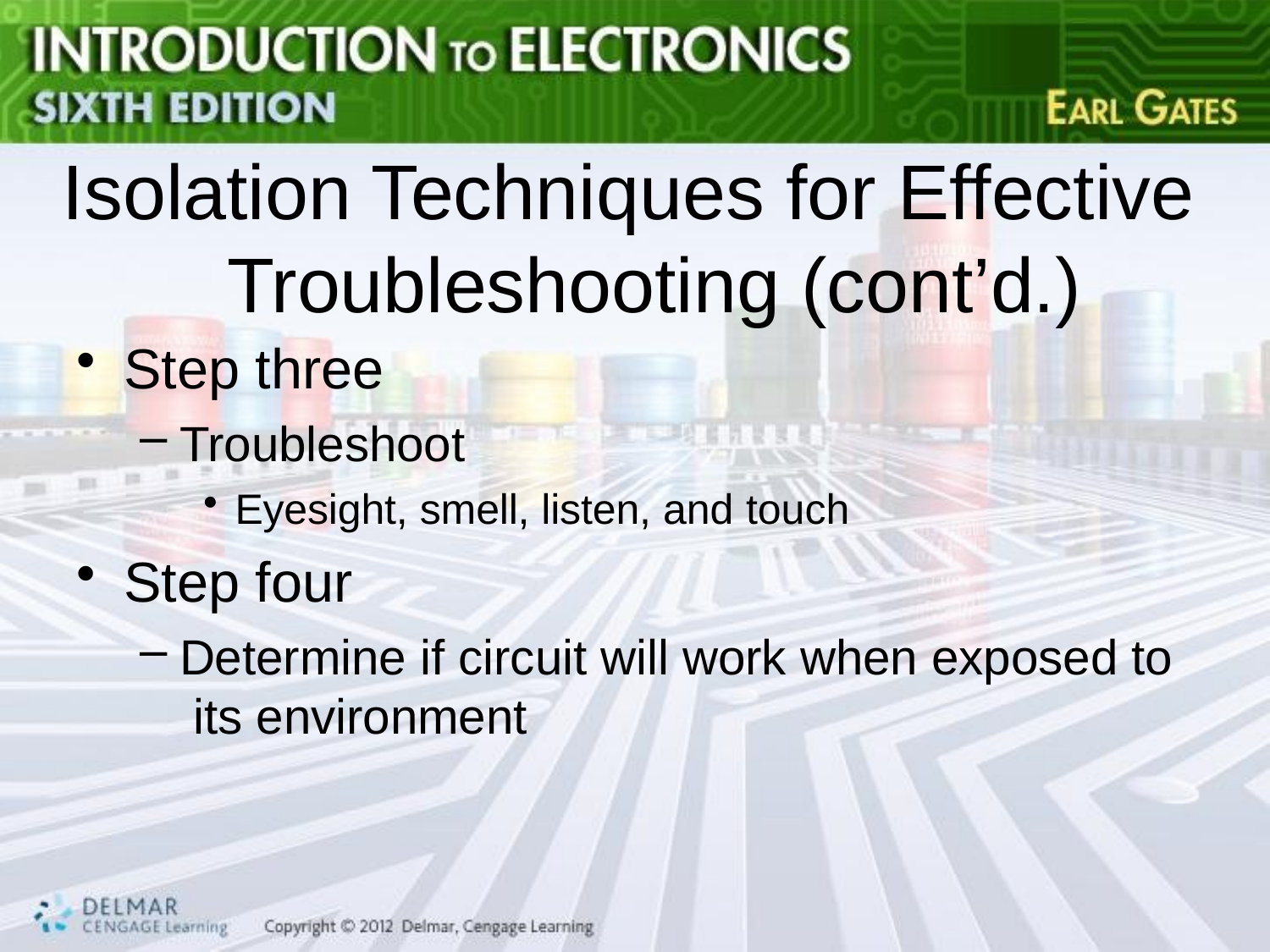

# Isolation Techniques for Effective  Troubleshooting (cont’d.)
Step three
Troubleshoot
Eyesight, smell, listen, and touch
Step four
Determine if circuit will work when exposed to  its environment